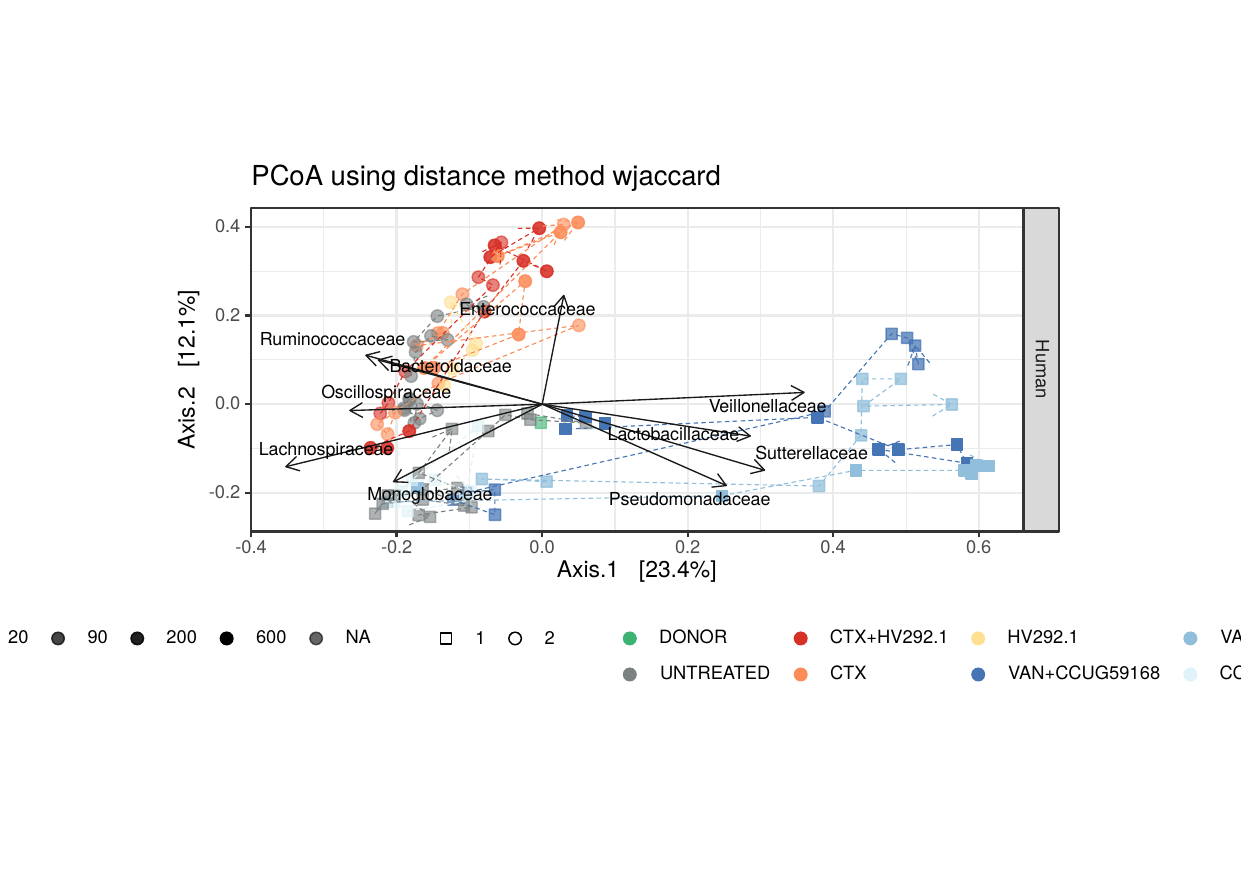

PCoA using distance method wjaccard

0.4

Enterococcaceae

0.2

Ruminococcaceae

Axis.2   [12.1%]

Bacteroidaceae

Human

Oscillospiraceae

0.0

Veillonellaceae

Lactobacillaceae

Lachnospiraceae

Sutterellaceae

-0.2
Monoglobaceae

Pseudomonadaceae

0.6
-0.2
0.2
-0.4
0.4
0.0
Axis.1   [23.4%]

DONOR
CTX+HV292.1
HV292.1
600
20
200
90
NA
VAN

2
1

a
a
a
a

VAN+CCUG59168
CCUG59168
CTX
UNTREATED

a
a
a
a